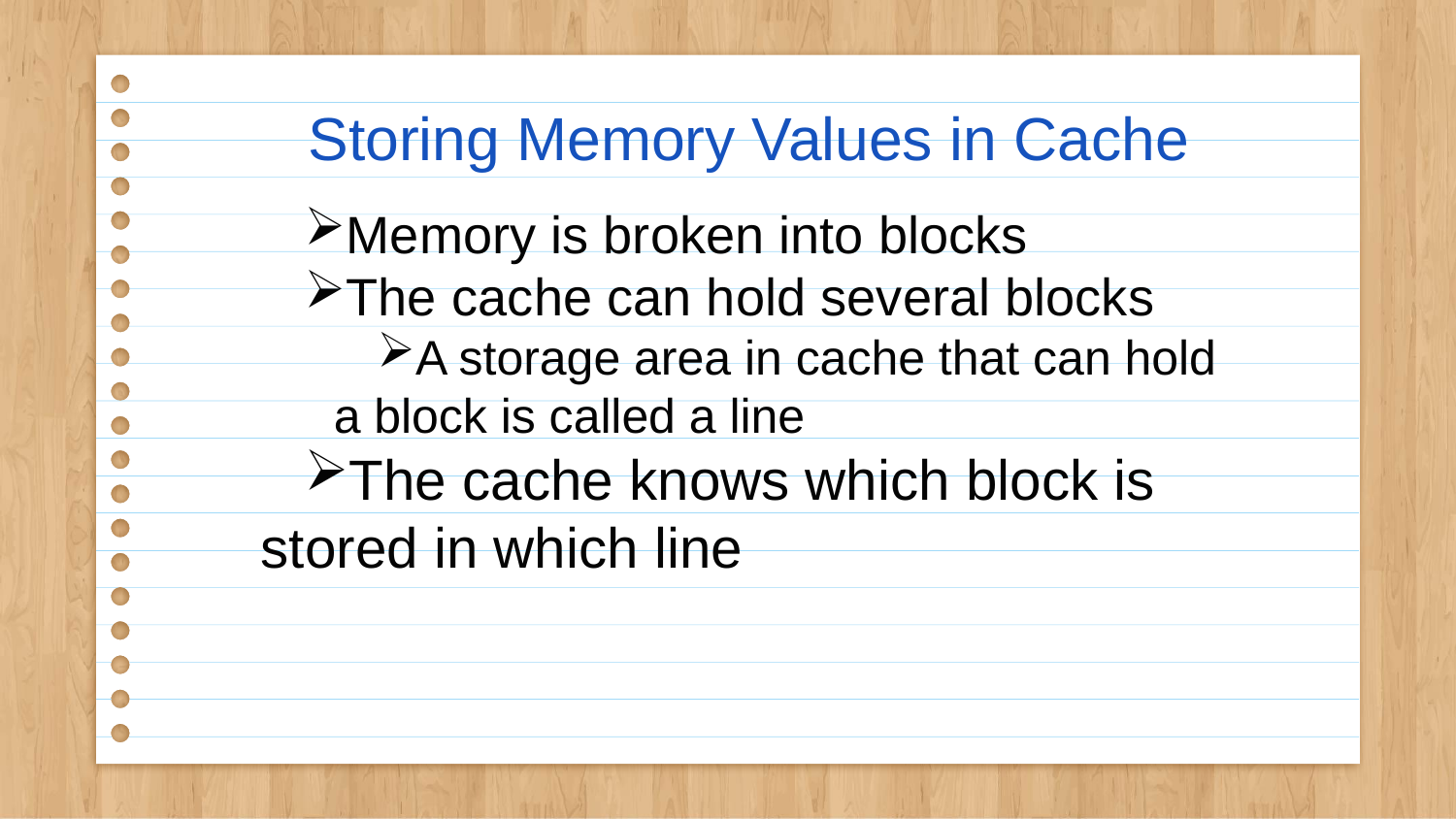

# Storing Memory Values in Cache
Memory is broken into blocks
The cache can hold several blocks
A storage area in cache that can hold a block is called a line
The cache knows which block is stored in which line